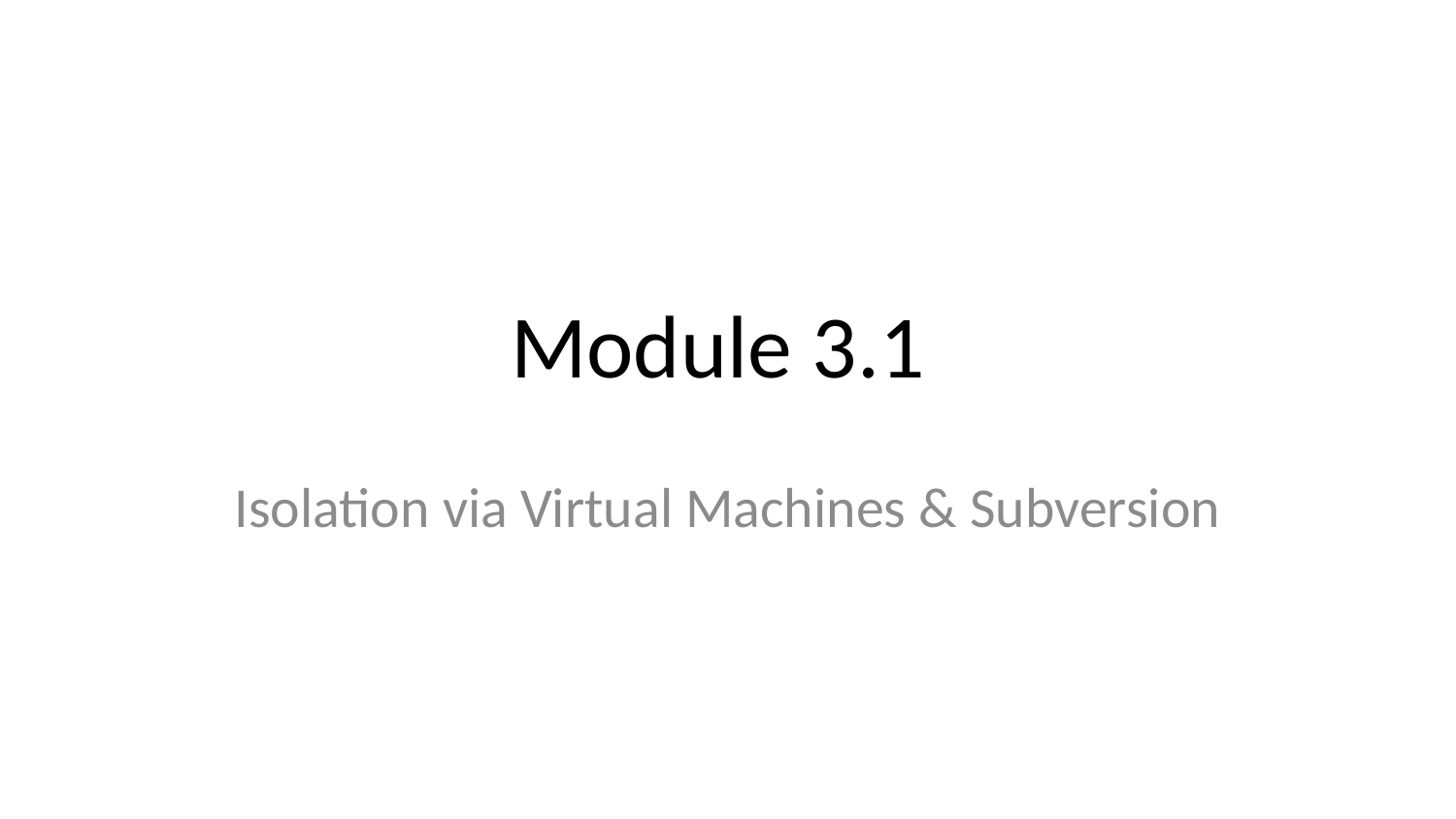

# Module 3.1
Isolation via Virtual Machines & Subversion